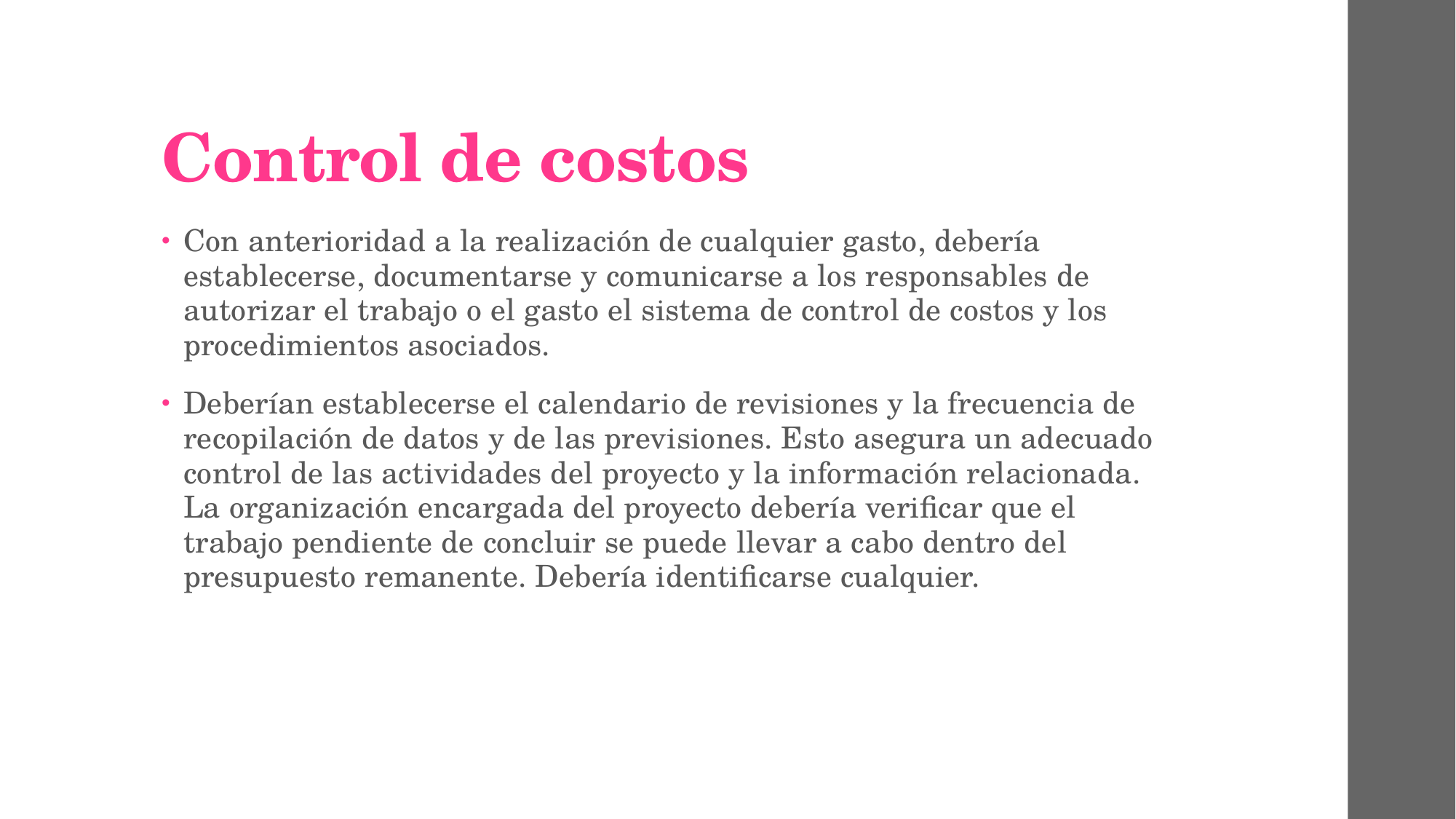

# Control de costos
Con anterioridad a la realización de cualquier gasto, debería establecerse, documentarse y comunicarse a los responsables de autorizar el trabajo o el gasto el sistema de control de costos y los procedimientos asociados.
Deberían establecerse el calendario de revisiones y la frecuencia de recopilación de datos y de las previsiones. Esto asegura un adecuado control de las actividades del proyecto y la información relacionada. La organización encargada del proyecto debería verificar que el trabajo pendiente de concluir se puede llevar a cabo dentro del presupuesto remanente. Debería identificarse cualquier.